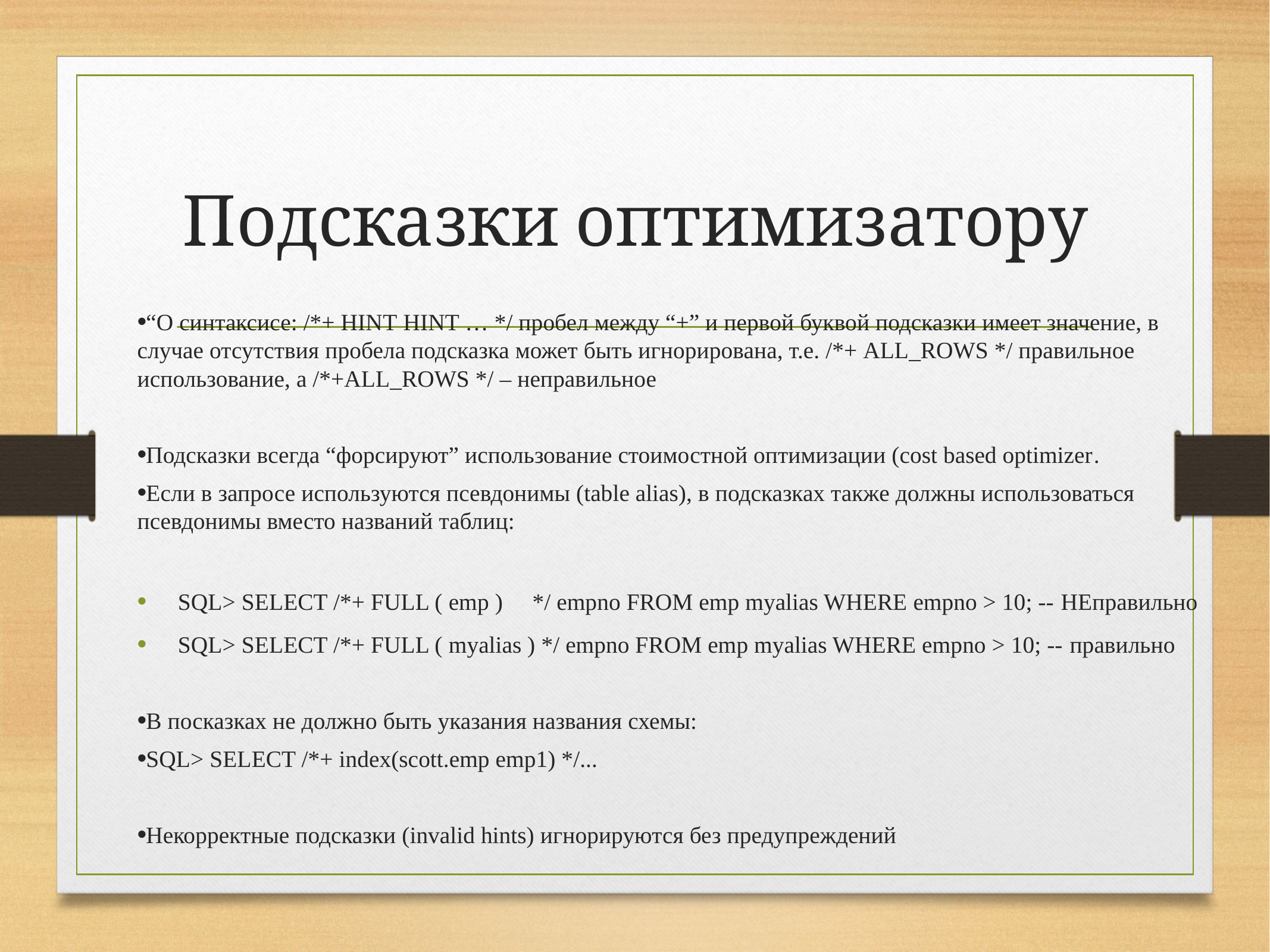

# Подсказки оптимизатору

“О синтаксисе: /*+ HINТ HINT … */ пробел между “+” и первой буквой подсказки имеет значение, в случае отсутствия пробела подсказка может быть игнорирована, т.е. /*+ ALL_ROWS */ правильное использование, а /*+ALL_ROWS */ – неправильное

Подсказки всегда “форсируют” использование стоимостной оптимизации (cost based optimizer.
Если в запросе используются псевдонимы (table alias), в подсказках также должны использоваться псевдонимы вместо названий таблиц:

SQL> SELECT /*+ FULL ( emp )     */ empno FROM emp myalias WHERE empno > 10; -- НЕправильно
SQL> SELECT /*+ FULL ( myalias ) */ empno FROM emp myalias WHERE empno > 10; -- правильно

В посказках не должно быть указания названия схемы:
SQL> SELECT /*+ index(scott.emp emp1) */...

Некорректные подсказки (invalid hints) игнорируются без предупреждений